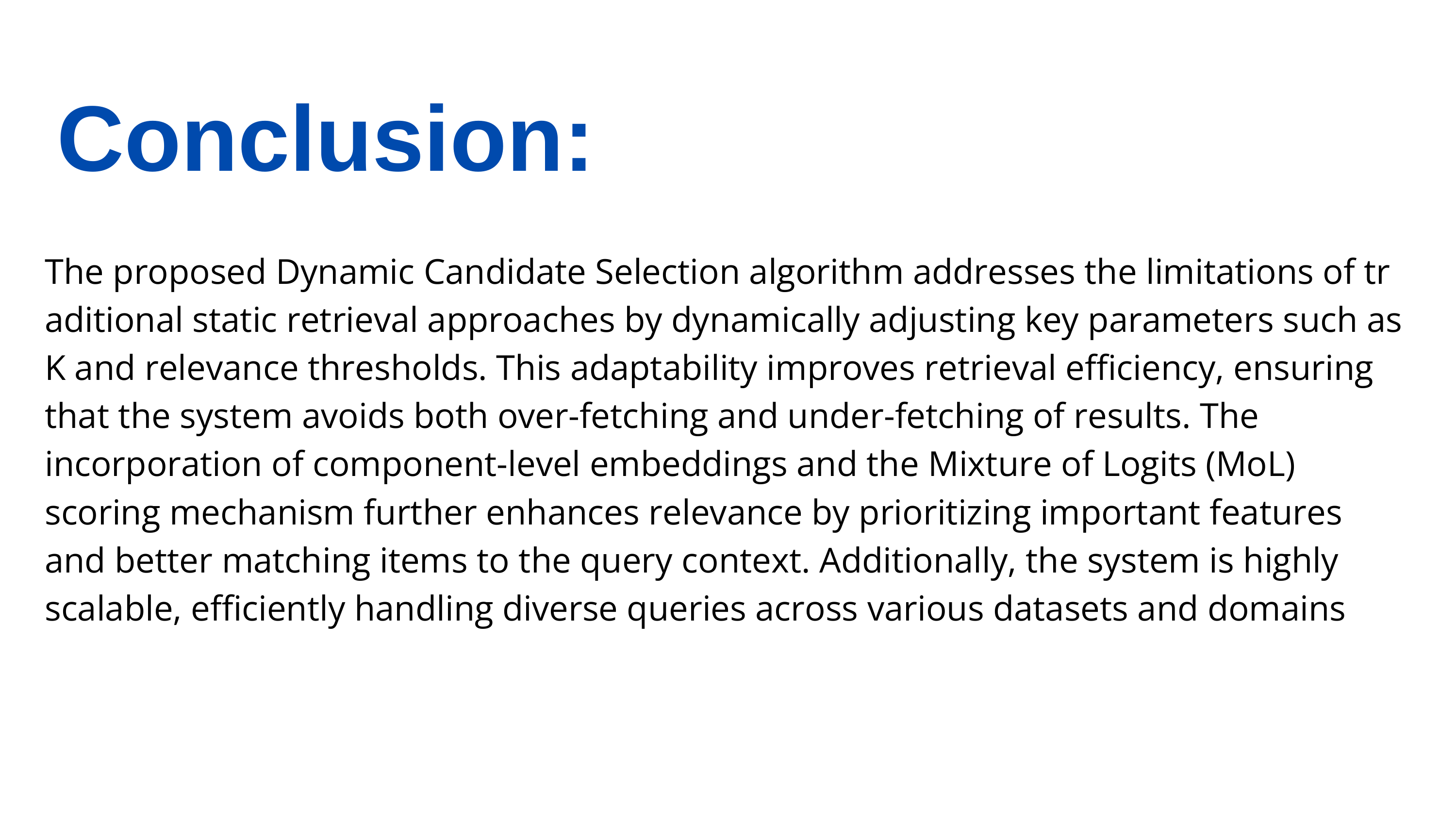

Conclusion:
The proposed Dynamic Candidate Selection algorithm addresses the limitations of tr
aditional static retrieval approaches by dynamically adjusting key parameters such as K and relevance thresholds. This adaptability improves retrieval efficiency, ensuring that the system avoids both over-fetching and under-fetching of results. The incorporation of component-level embeddings and the Mixture of Logits (MoL) scoring mechanism further enhances relevance by prioritizing important features and better matching items to the query context. Additionally, the system is highly scalable, efficiently handling diverse queries across various datasets and domains